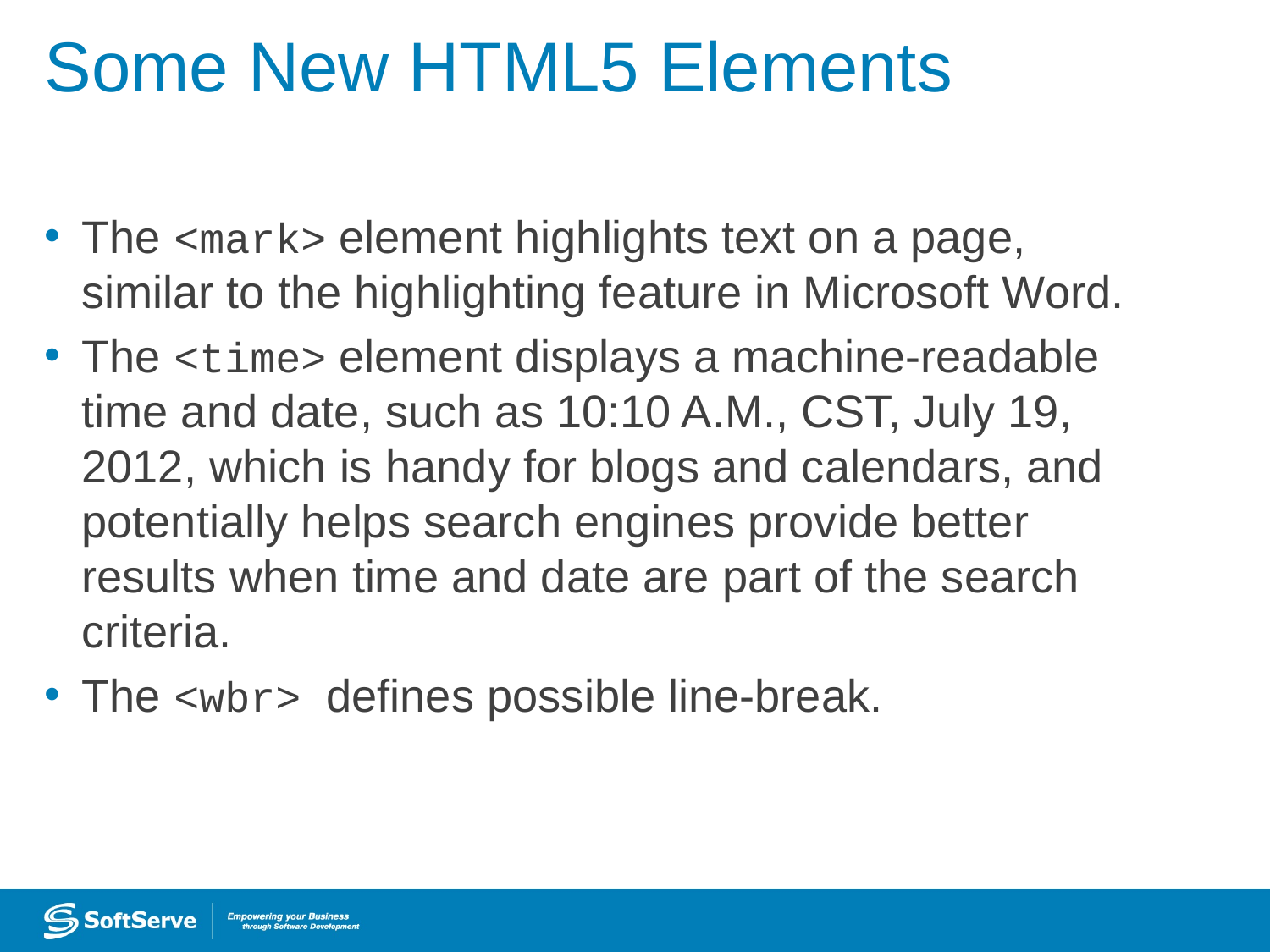

# Some New HTML5 Elements
The <mark> element highlights text on a page, similar to the highlighting feature in Microsoft Word.
The <time> element displays a machine-readable time and date, such as 10:10 A.M., CST, July 19, 2012, which is handy for blogs and calendars, and potentially helps search engines provide better results when time and date are part of the search criteria.
The <wbr> defines possible line-break.